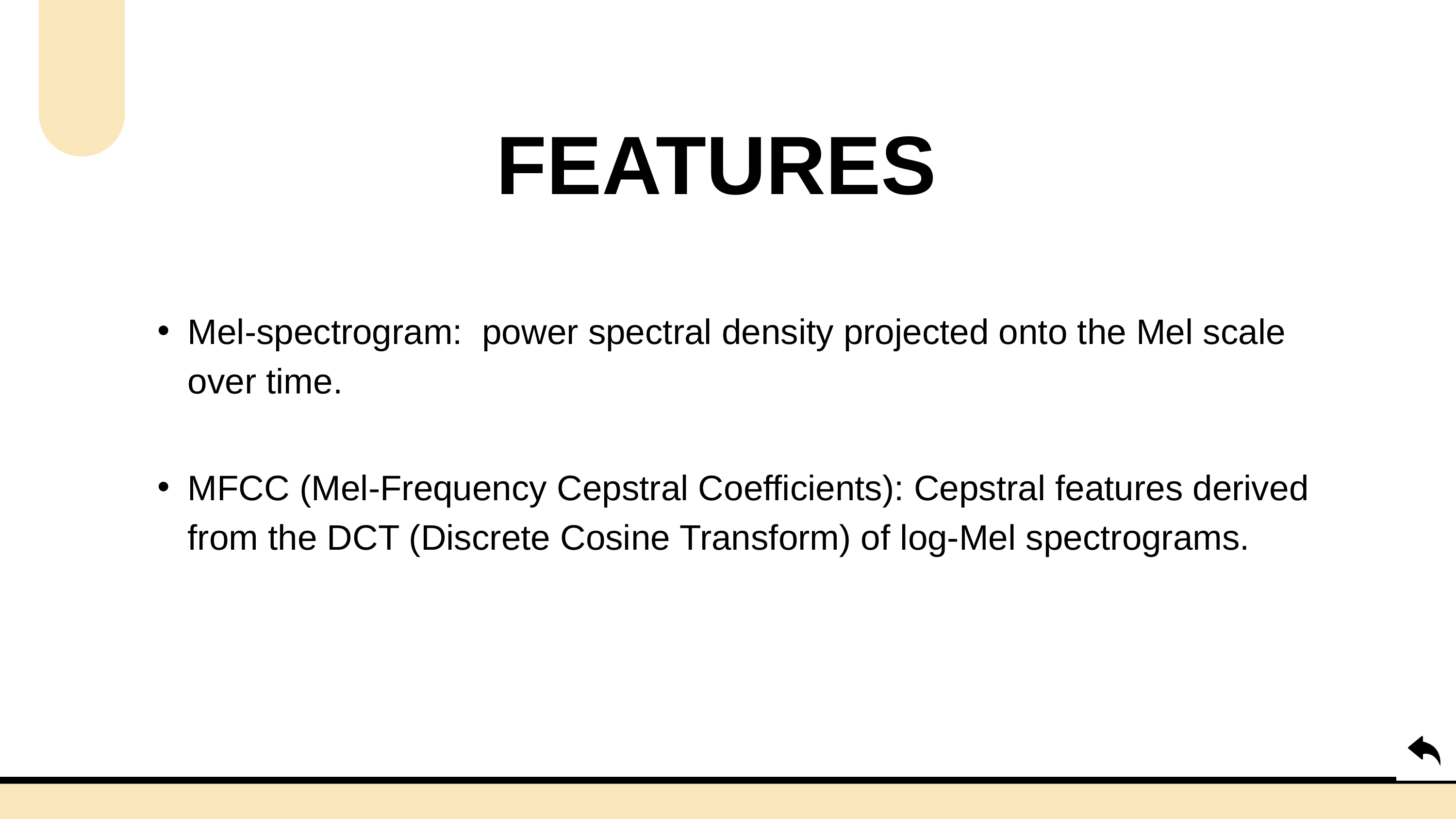

FEATURES
Mel-spectrogram:  power spectral density projected onto the Mel scale over time.

MFCC (Mel-Frequency Cepstral Coefficients): Cepstral features derived from the DCT (Discrete Cosine Transform) of log-Mel spectrograms.